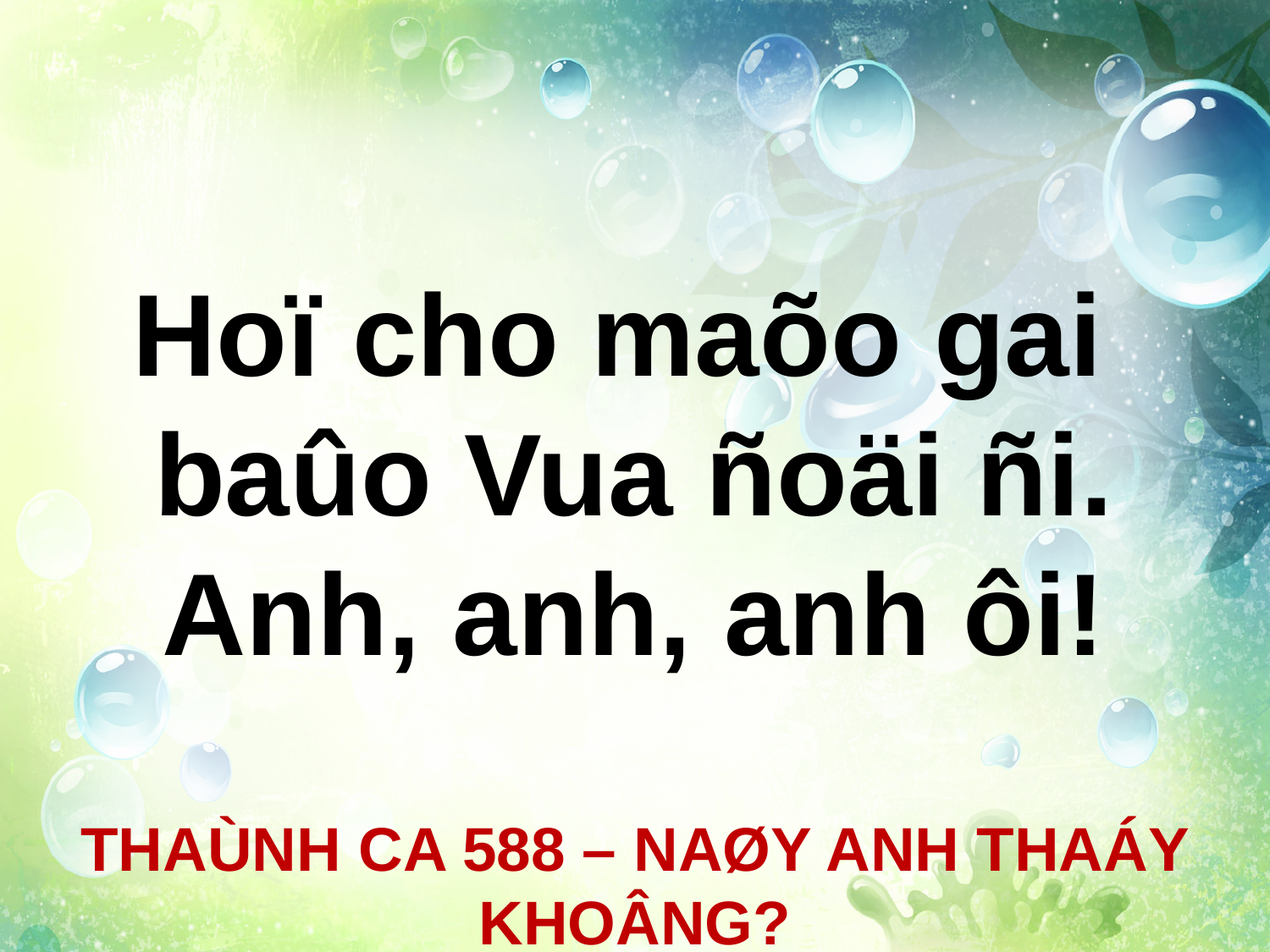

Hoï cho maõo gai
baûo Vua ñoäi ñi.
Anh, anh, anh ôi!
THAÙNH CA 588 – NAØY ANH THAÁY KHOÂNG?